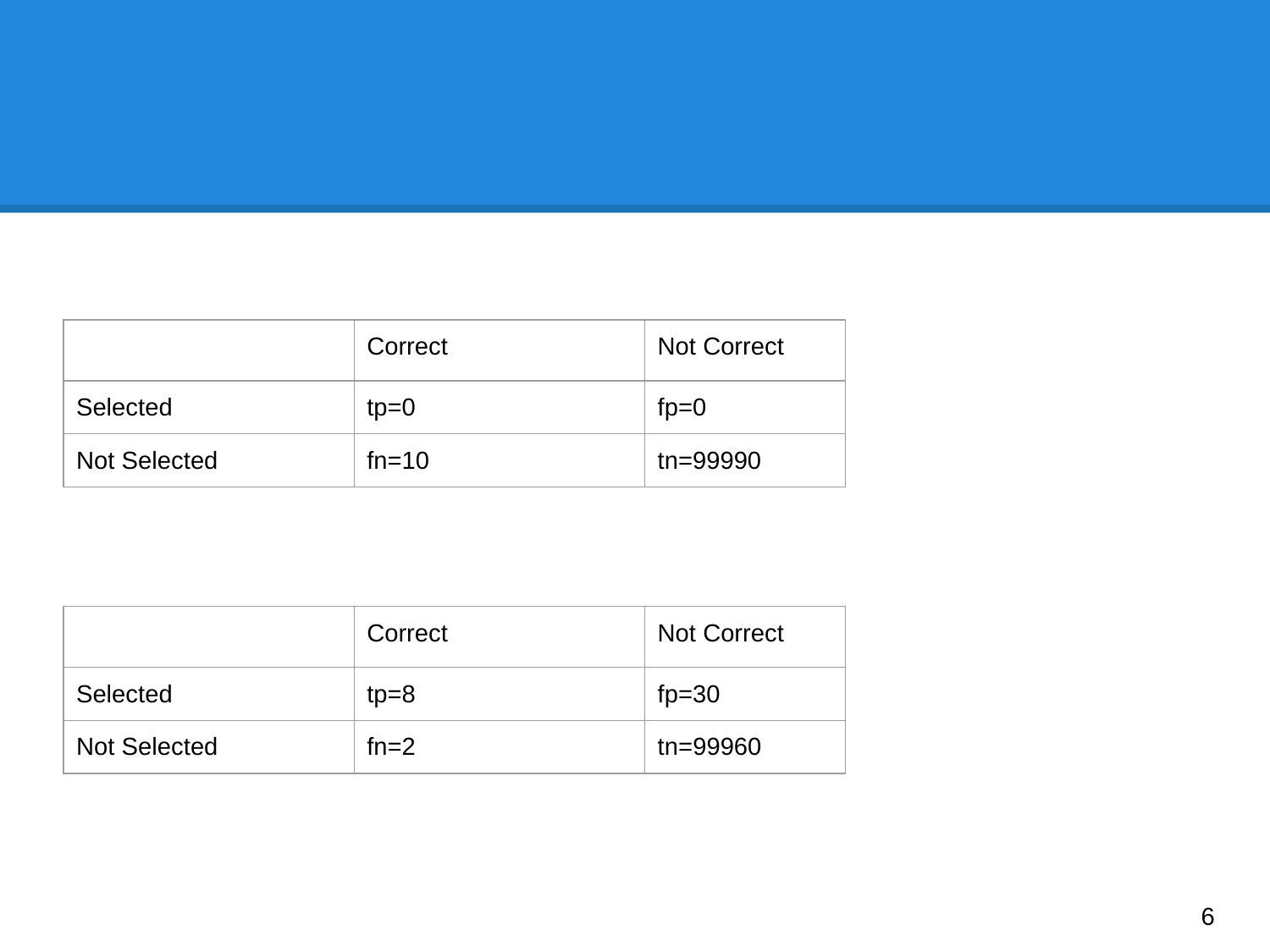

#
|  | Correct | Not Correct |
| --- | --- | --- |
| Selected | tp=0 | fp=0 |
| Not Selected | fn=10 | tn=99990 |
|  | Correct | Not Correct |
| --- | --- | --- |
| Selected | tp=8 | fp=30 |
| Not Selected | fn=2 | tn=99960 |
6